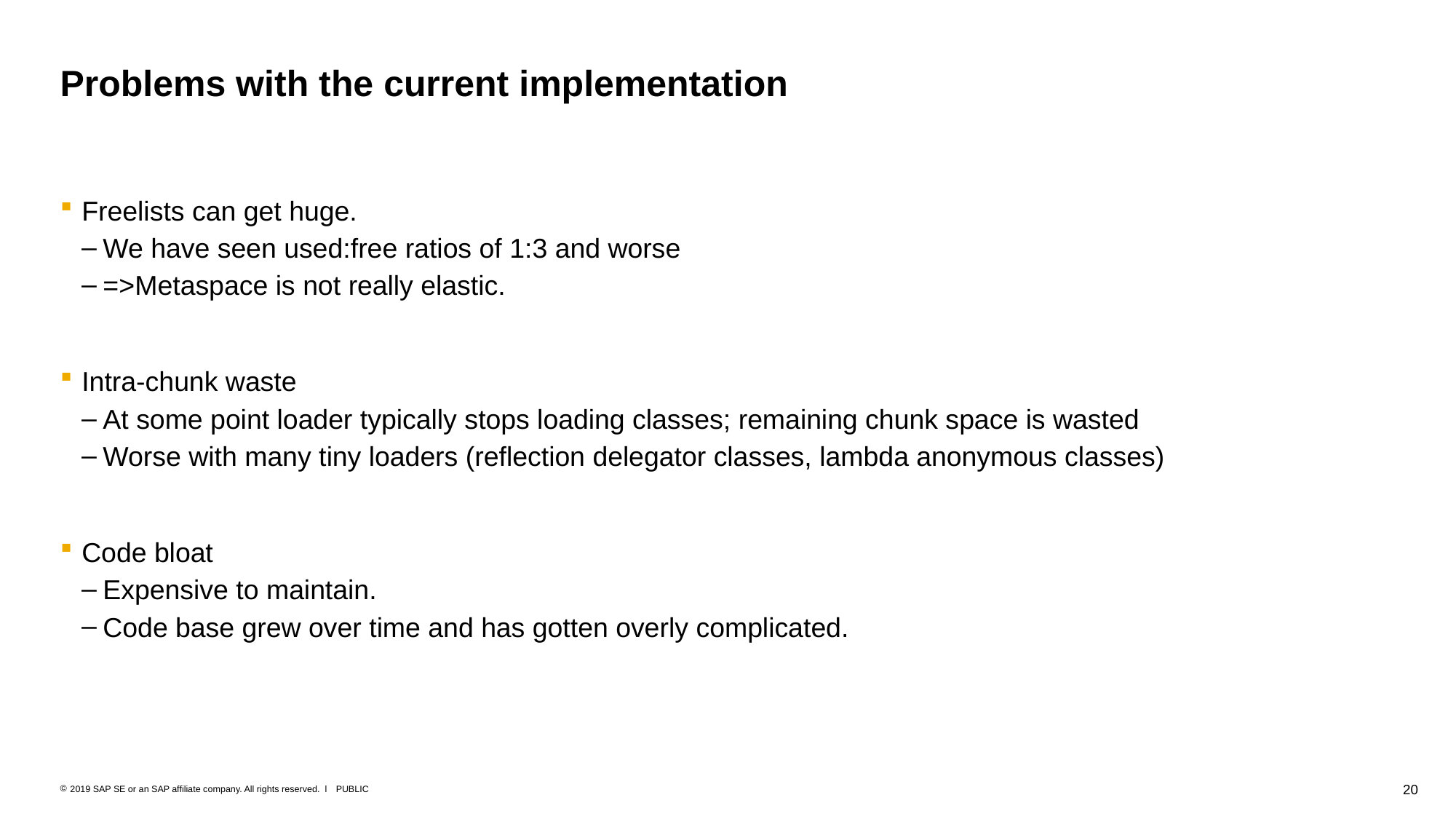

# Problems with the current implementation
Freelists can get huge.
We have seen used:free ratios of 1:3 and worse
=>Metaspace is not really elastic.

Intra-chunk waste
At some point loader typically stops loading classes; remaining chunk space is wasted
Worse with many tiny loaders (reflection delegator classes, lambda anonymous classes)

Code bloat
Expensive to maintain.
Code base grew over time and has gotten overly complicated.